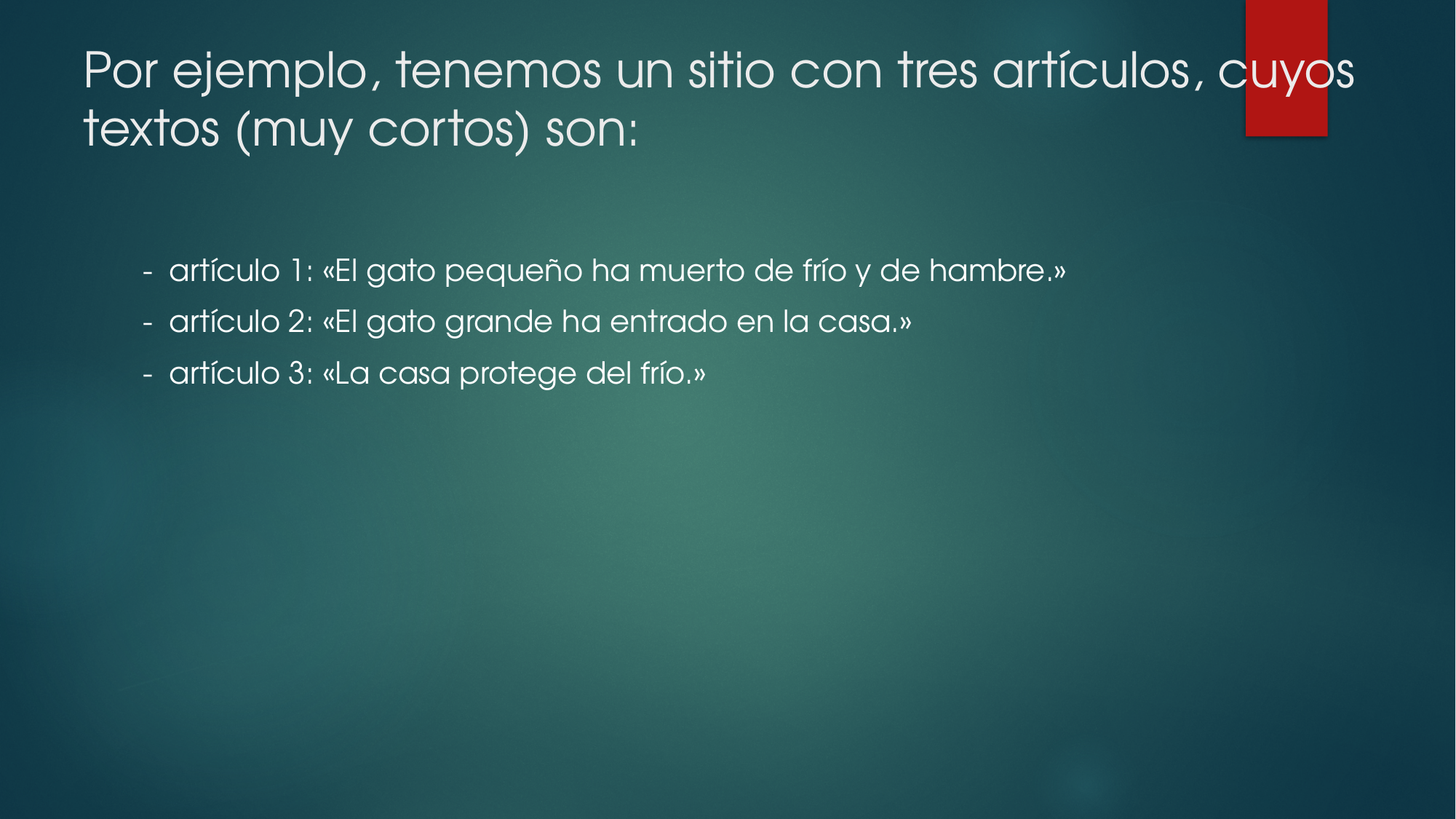

# Por ejemplo, tenemos un sitio con tres artículos, cuyos textos (muy cortos) son:
-  artículo 1: «El gato pequeño ha muerto de frío y de hambre.»
-  artículo 2: «El gato grande ha entrado en la casa.»
-  artículo 3: «La casa protege del frío.»